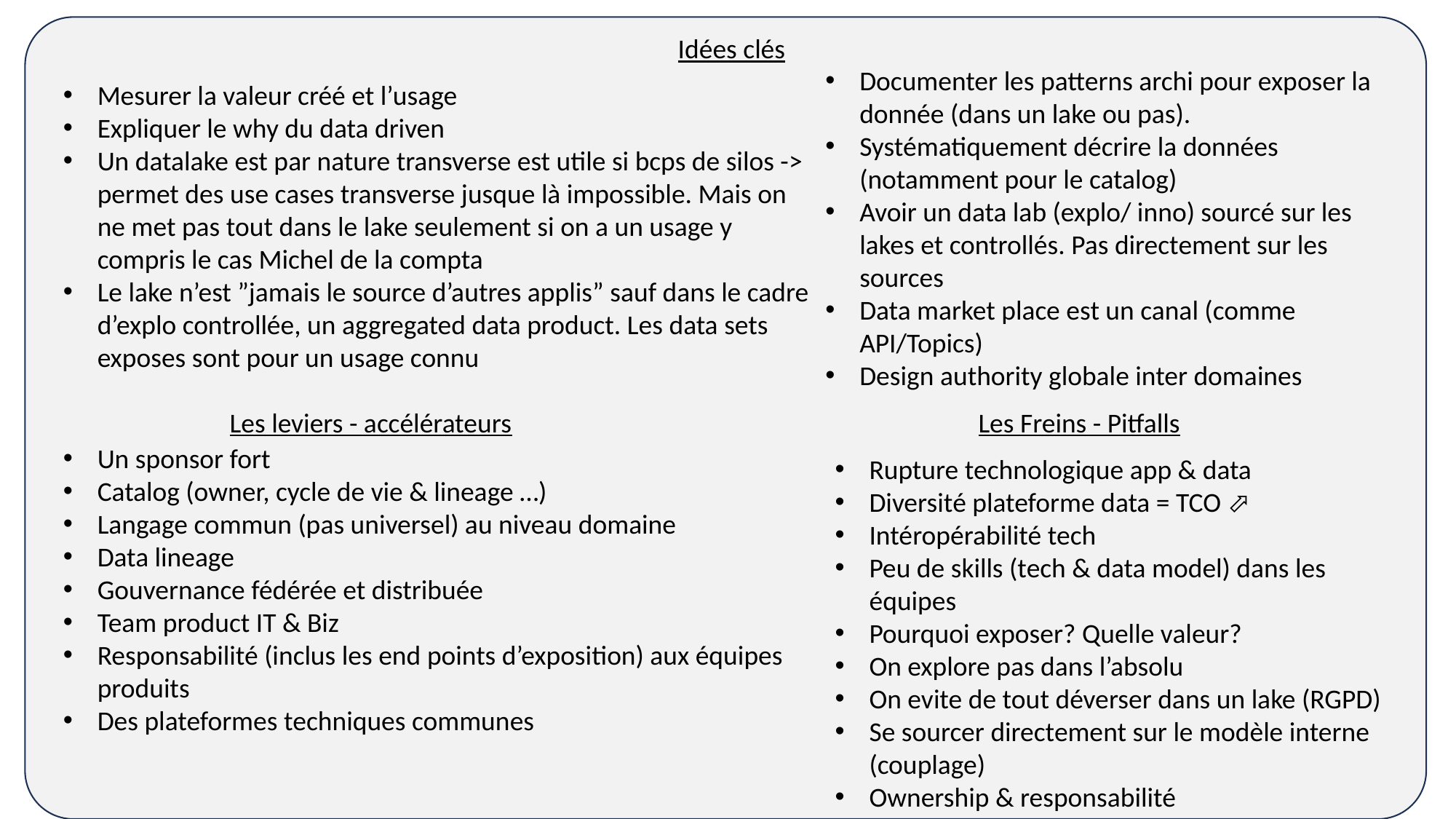

Idées clés
Documenter les patterns archi pour exposer la donnée (dans un lake ou pas).
Systématiquement décrire la données (notamment pour le catalog)
Avoir un data lab (explo/ inno) sourcé sur les lakes et controllés. Pas directement sur les sources
Data market place est un canal (comme API/Topics)
Design authority globale inter domaines
Mesurer la valeur créé et l’usage
Expliquer le why du data driven
Un datalake est par nature transverse est utile si bcps de silos -> permet des use cases transverse jusque là impossible. Mais on ne met pas tout dans le lake seulement si on a un usage y compris le cas Michel de la compta
Le lake n’est ”jamais le source d’autres applis” sauf dans le cadre d’explo controllée, un aggregated data product. Les data sets exposes sont pour un usage connu
Les leviers - accélérateurs
Les Freins - Pitfalls
Un sponsor fort
Catalog (owner, cycle de vie & lineage …)
Langage commun (pas universel) au niveau domaine
Data lineage
Gouvernance fédérée et distribuée
Team product IT & Biz
Responsabilité (inclus les end points d’exposition) aux équipes produits
Des plateformes techniques communes
Rupture technologique app & data
Diversité plateforme data = TCO ⬀
Intéropérabilité tech
Peu de skills (tech & data model) dans les équipes
Pourquoi exposer? Quelle valeur?
On explore pas dans l’absolu
On evite de tout déverser dans un lake (RGPD)
Se sourcer directement sur le modèle interne (couplage)
Ownership & responsabilité